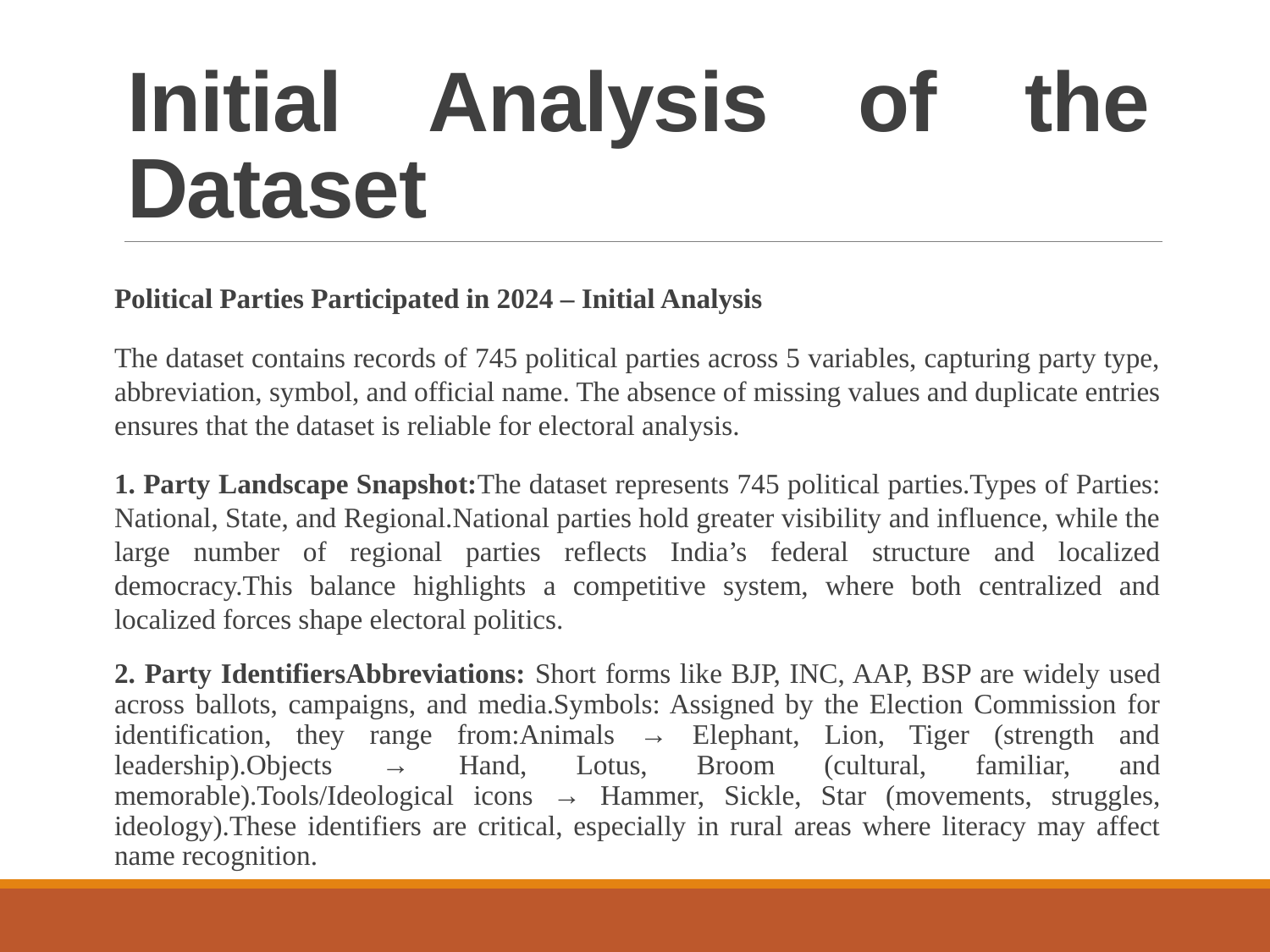

# Initial Analysis of the Dataset
Political Parties Participated in 2024 – Initial Analysis
The dataset contains records of 745 political parties across 5 variables, capturing party type, abbreviation, symbol, and official name. The absence of missing values and duplicate entries ensures that the dataset is reliable for electoral analysis.
1. Party Landscape Snapshot:The dataset represents 745 political parties.Types of Parties: National, State, and Regional.National parties hold greater visibility and influence, while the large number of regional parties reflects India’s federal structure and localized democracy.This balance highlights a competitive system, where both centralized and localized forces shape electoral politics.
2. Party IdentifiersAbbreviations: Short forms like BJP, INC, AAP, BSP are widely used across ballots, campaigns, and media.Symbols: Assigned by the Election Commission for identification, they range from:Animals → Elephant, Lion, Tiger (strength and leadership).Objects → Hand, Lotus, Broom (cultural, familiar, and memorable).Tools/Ideological icons → Hammer, Sickle, Star (movements, struggles, ideology).These identifiers are critical, especially in rural areas where literacy may affect name recognition.